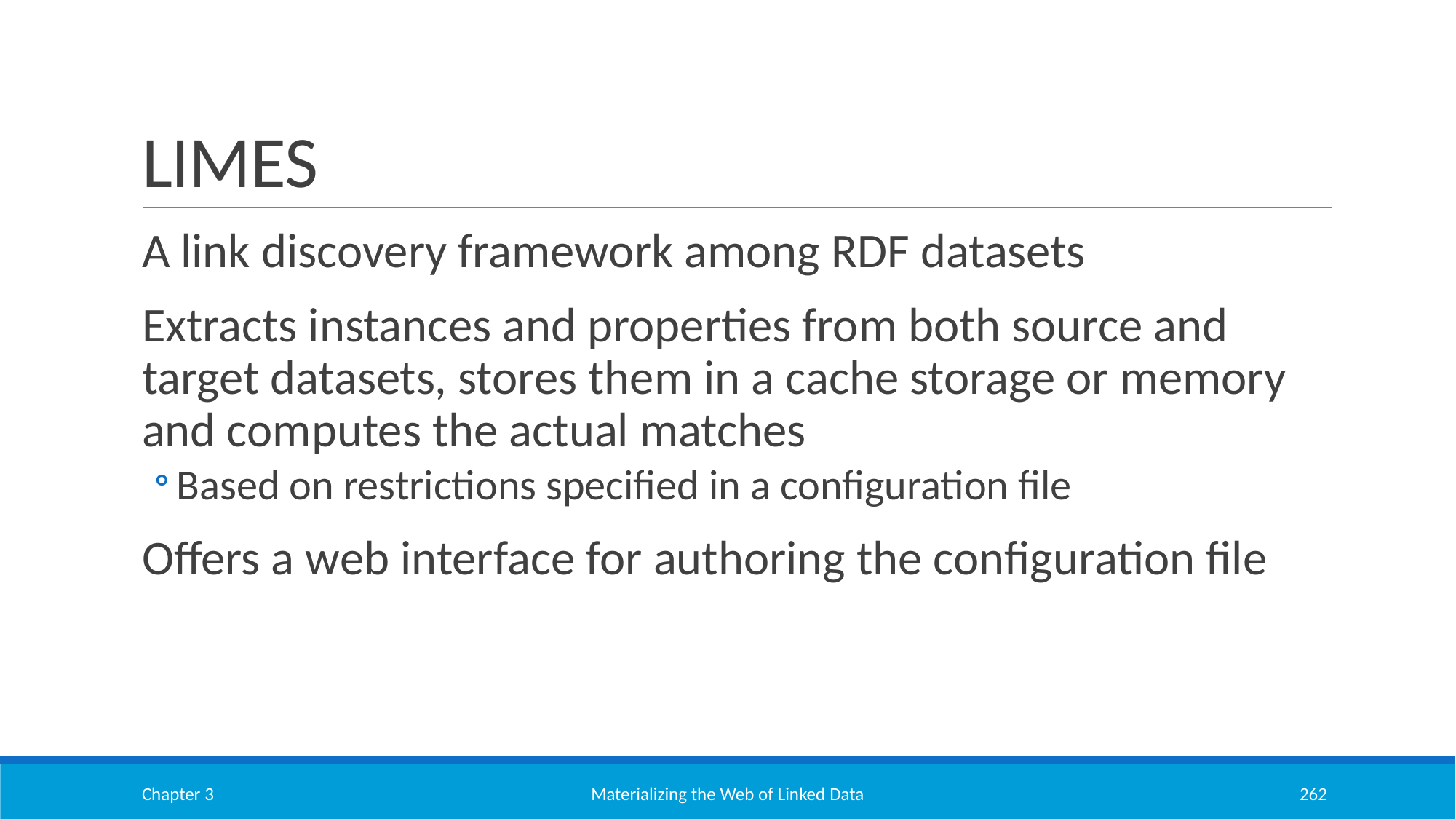

# LIMES
A link discovery framework among RDF datasets
Extracts instances and properties from both source and target datasets, stores them in a cache storage or memory and computes the actual matches
Based on restrictions specified in a configuration file
Offers a web interface for authoring the configuration file

Chapter 3
Materializing the Web of Linked Data
262